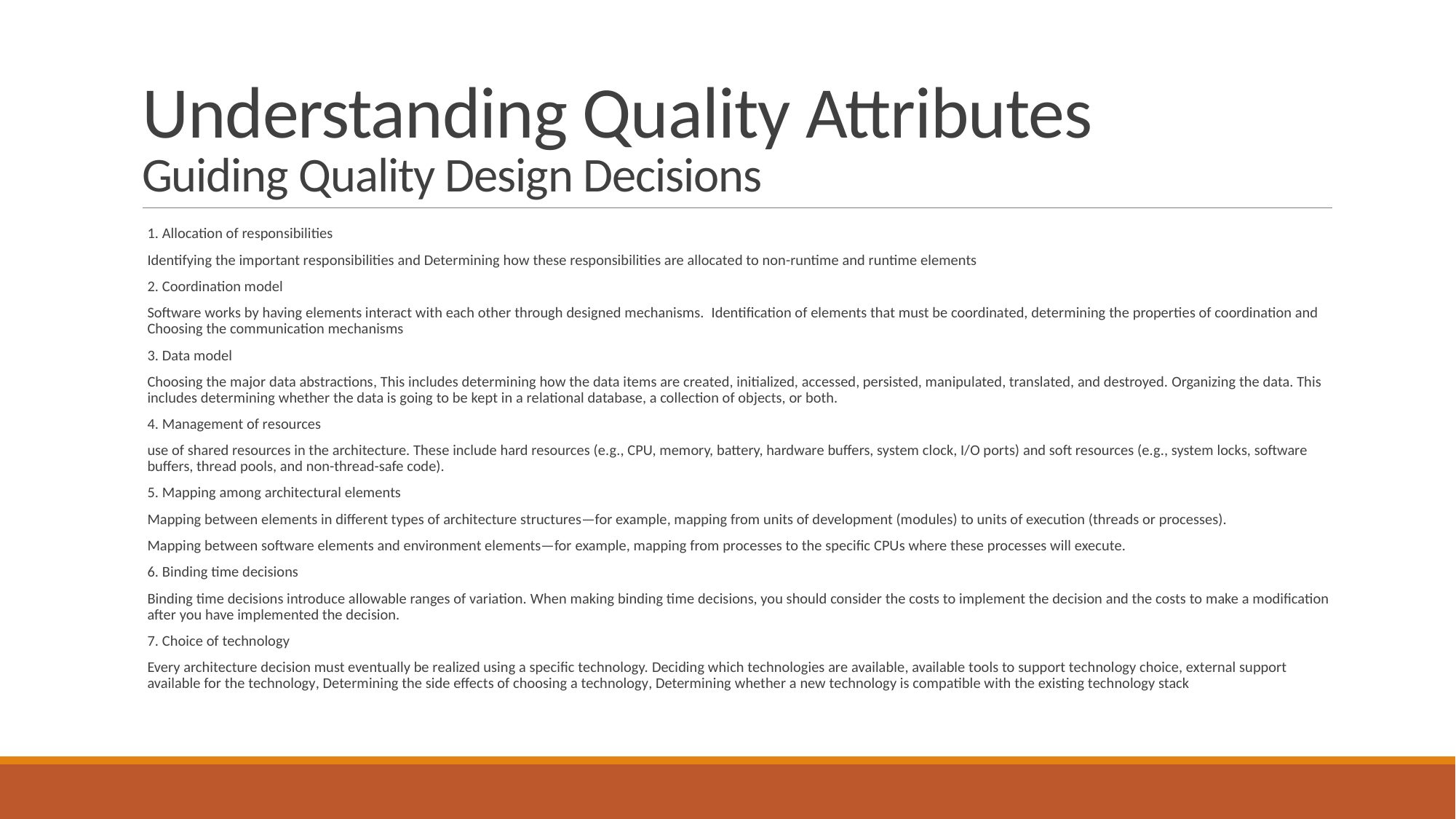

# Understanding Quality Attributes Guiding Quality Design Decisions
1. Allocation of responsibilities
Identifying the important responsibilities and Determining how these responsibilities are allocated to non-runtime and runtime elements
2. Coordination model
Software works by having elements interact with each other through designed mechanisms.  Identification of elements that must be coordinated, determining the properties of coordination and Choosing the communication mechanisms
3. Data model
Choosing the major data abstractions, This includes determining how the data items are created, initialized, accessed, persisted, manipulated, translated, and destroyed. Organizing the data. This includes determining whether the data is going to be kept in a relational database, a collection of objects, or both.
4. Management of resources
use of shared resources in the architecture. These include hard resources (e.g., CPU, memory, battery, hardware buffers, system clock, I/O ports) and soft resources (e.g., system locks, software buffers, thread pools, and non-thread-safe code).
5. Mapping among architectural elements
Mapping between elements in different types of architecture structures—for example, mapping from units of development (modules) to units of execution (threads or processes).
Mapping between software elements and environment elements—for example, mapping from processes to the specific CPUs where these processes will execute.
6. Binding time decisions
Binding time decisions introduce allowable ranges of variation. When making binding time decisions, you should consider the costs to implement the decision and the costs to make a modification after you have implemented the decision.
7. Choice of technology
Every architecture decision must eventually be realized using a specific technology. Deciding which technologies are available, available tools to support technology choice, external support available for the technology, Determining the side effects of choosing a technology, Determining whether a new technology is compatible with the existing technology stack